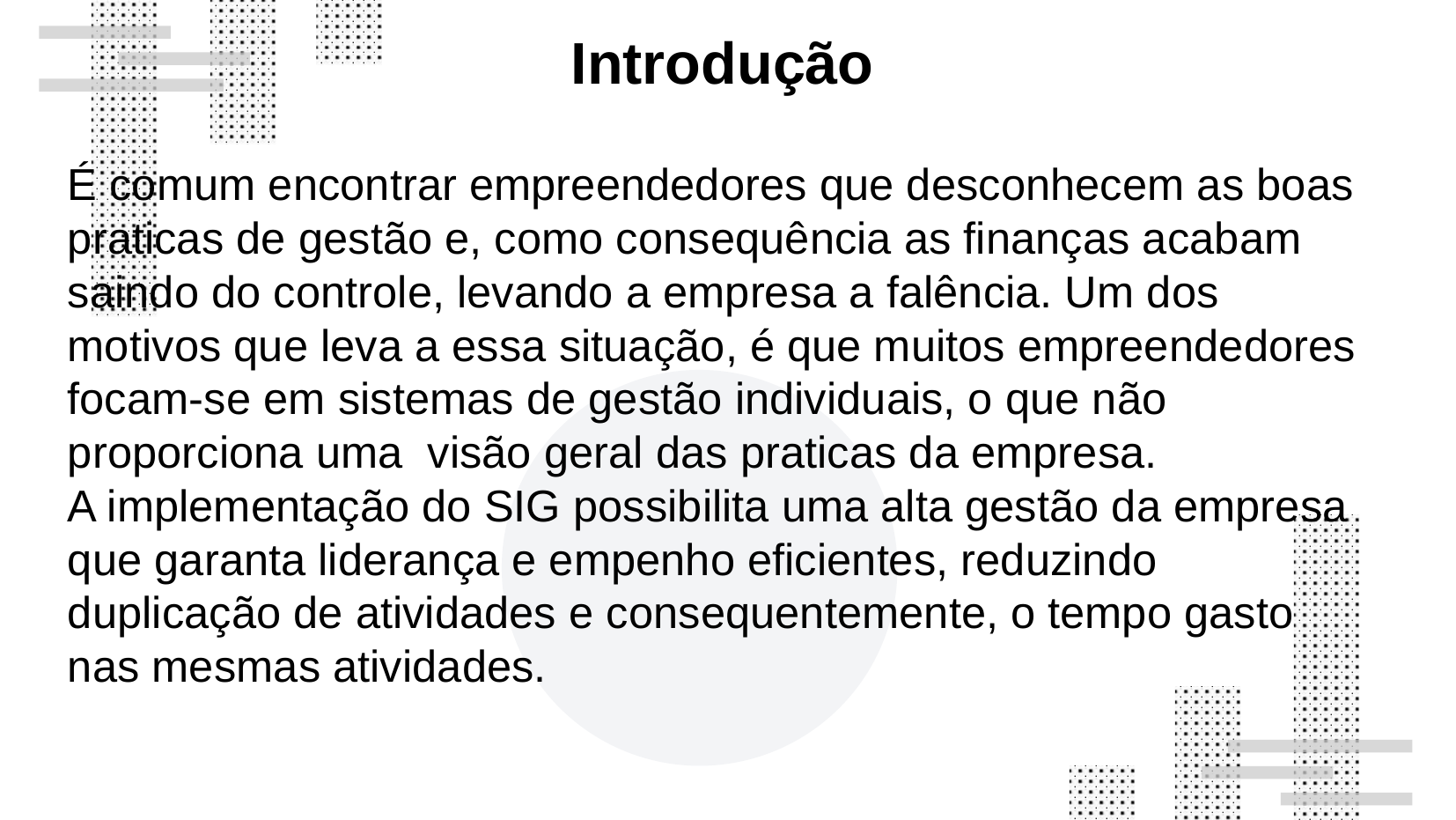

Introdução
É comum encontrar empreendedores que desconhecem as boas praticas de gestão e, como consequência as finanças acabam saindo do controle, levando a empresa a falência. Um dos motivos que leva a essa situação, é que muitos empreendedores focam-se em sistemas de gestão individuais, o que não proporciona uma  visão geral das praticas da empresa.
A implementação do SIG possibilita uma alta gestão da empresa que garanta liderança e empenho eficientes, reduzindo duplicação de atividades e consequentemente, o tempo gasto nas mesmas atividades.